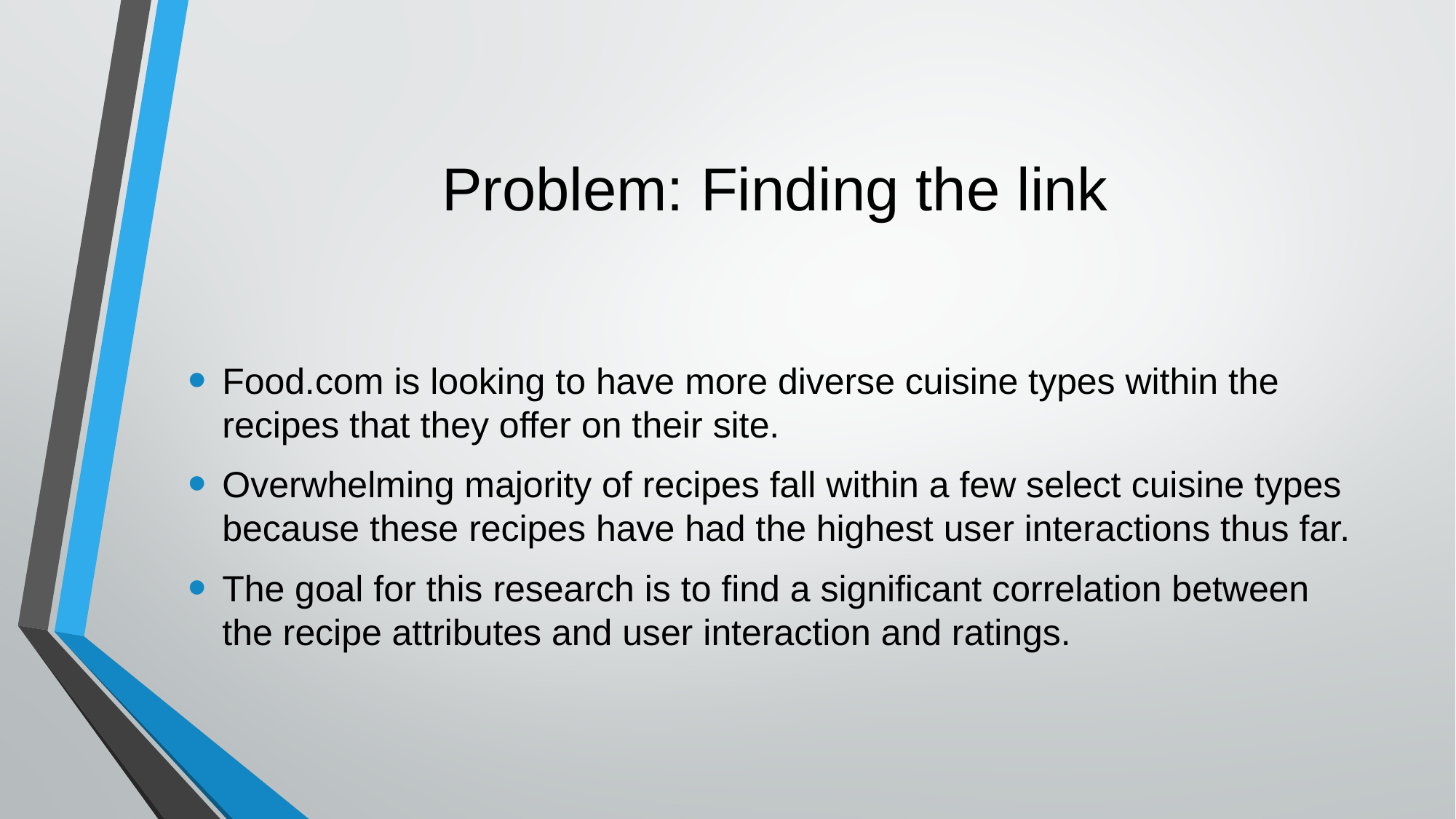

# Problem: Finding the link
Food.com is looking to have more diverse cuisine types within the recipes that they offer on their site.
Overwhelming majority of recipes fall within a few select cuisine types because these recipes have had the highest user interactions thus far.
The goal for this research is to find a significant correlation between the recipe attributes and user interaction and ratings.